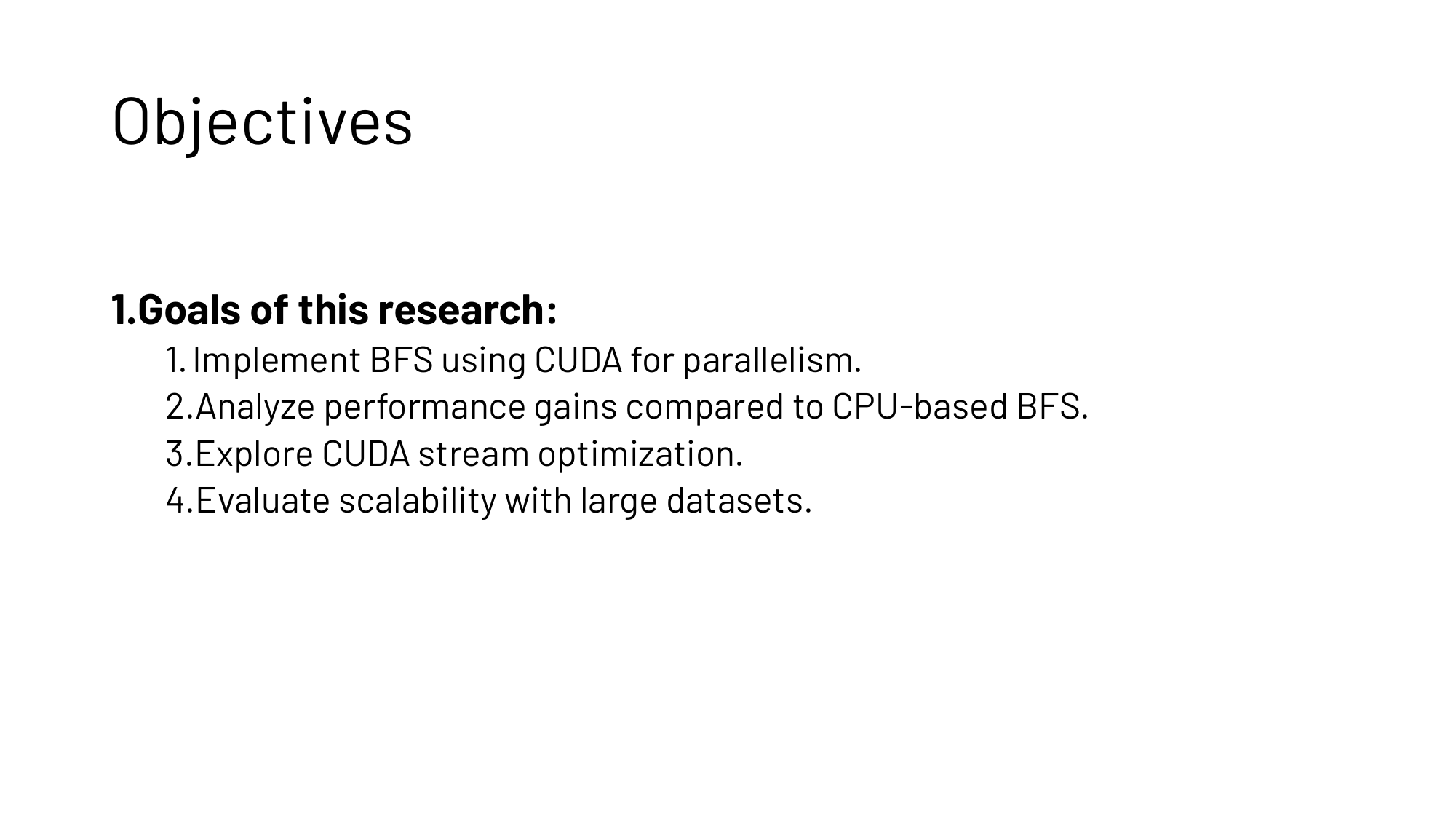

# Objectives
Goals of this research:
Implement BFS using CUDA for parallelism.
Analyze performance gains compared to CPU-based BFS.
Explore CUDA stream optimization.
Evaluate scalability with large datasets.